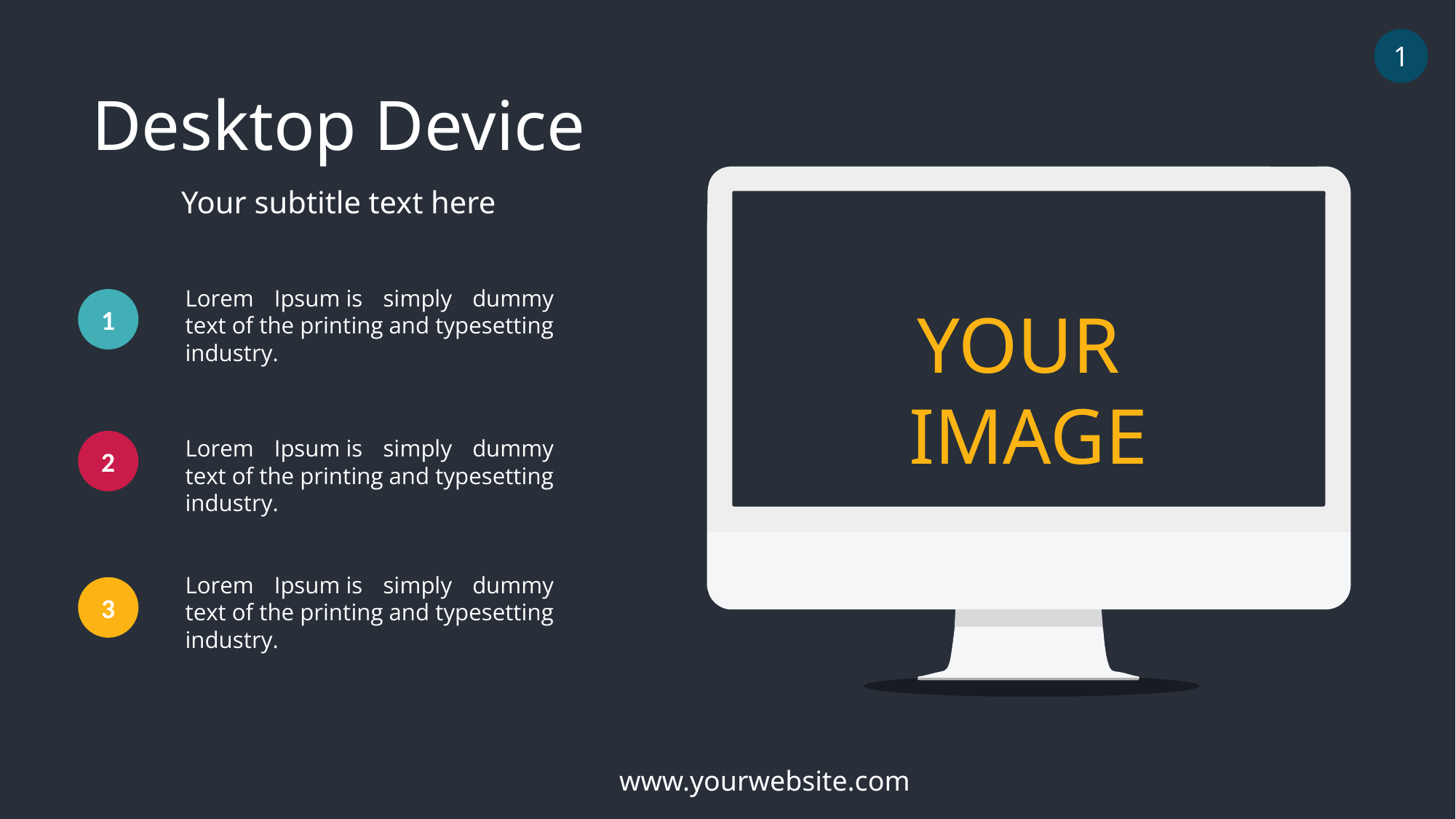

1
Desktop Device

Your subtitle text here
Lorem Ipsum is simply dummy text of the printing and typesetting industry.
1
YOUR  IMAGE
Lorem Ipsum is simply dummy text of the printing and typesetting industry.
2
Lorem Ipsum is simply dummy text of the printing and typesetting industry.
3

www.yourwebsite.com